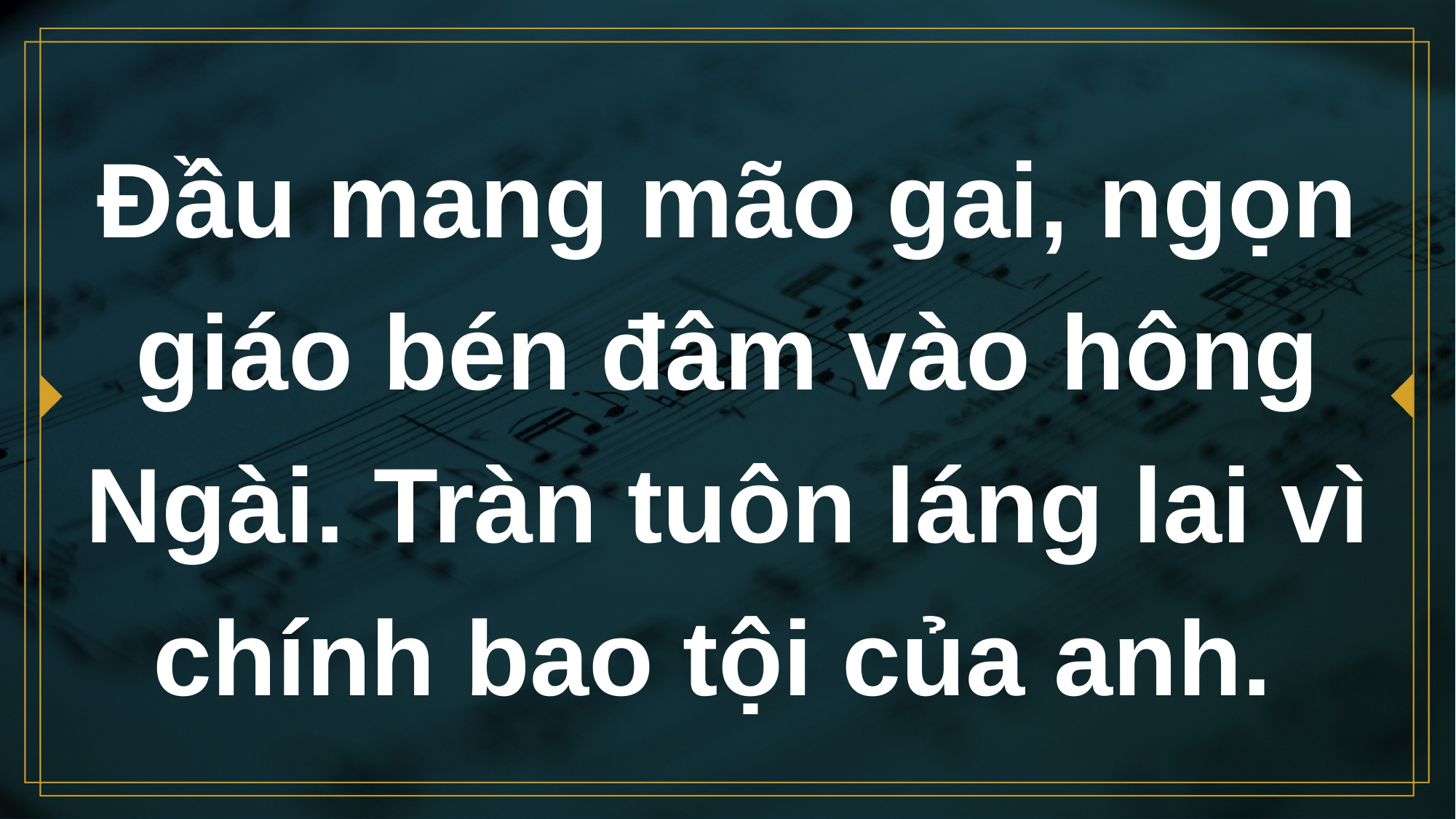

# Đầu mang mão gai, ngọn giáo bén đâm vào hông Ngài. Tràn tuôn láng lai vì chính bao tội của anh.